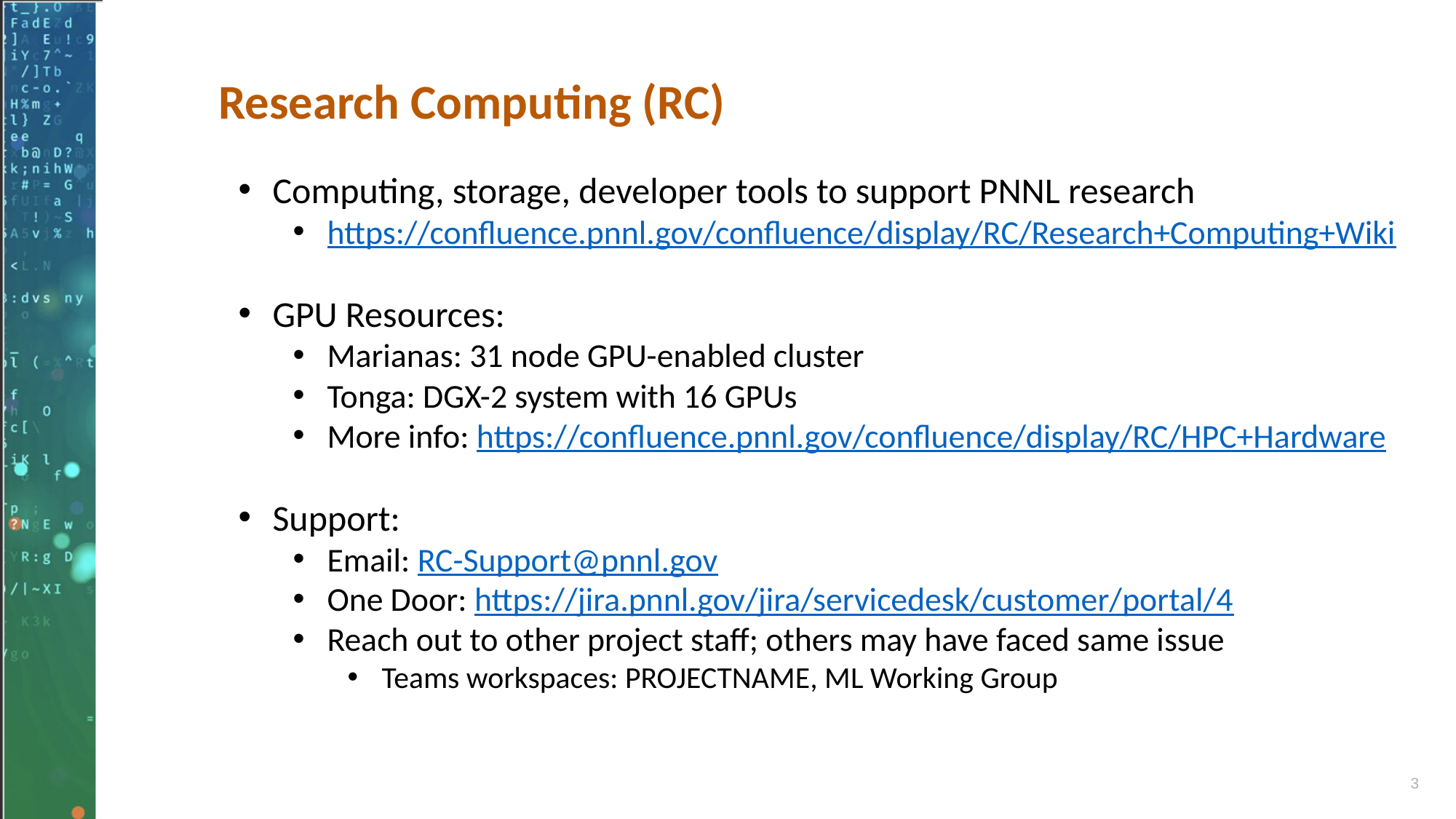

# Research Computing (RC)
Computing, storage, developer tools to support PNNL research
https://confluence.pnnl.gov/confluence/display/RC/Research+Computing+Wiki

GPU Resources:
Marianas: 31 node GPU-enabled cluster
Tonga: DGX-2 system with 16 GPUs
More info: https://confluence.pnnl.gov/confluence/display/RC/HPC+Hardware

Support:
Email: RC-Support@pnnl.gov
One Door: https://jira.pnnl.gov/jira/servicedesk/customer/portal/4
Reach out to other project staff; others may have faced same issue
Teams workspaces: PROJECTNAME, ML Working Group

3